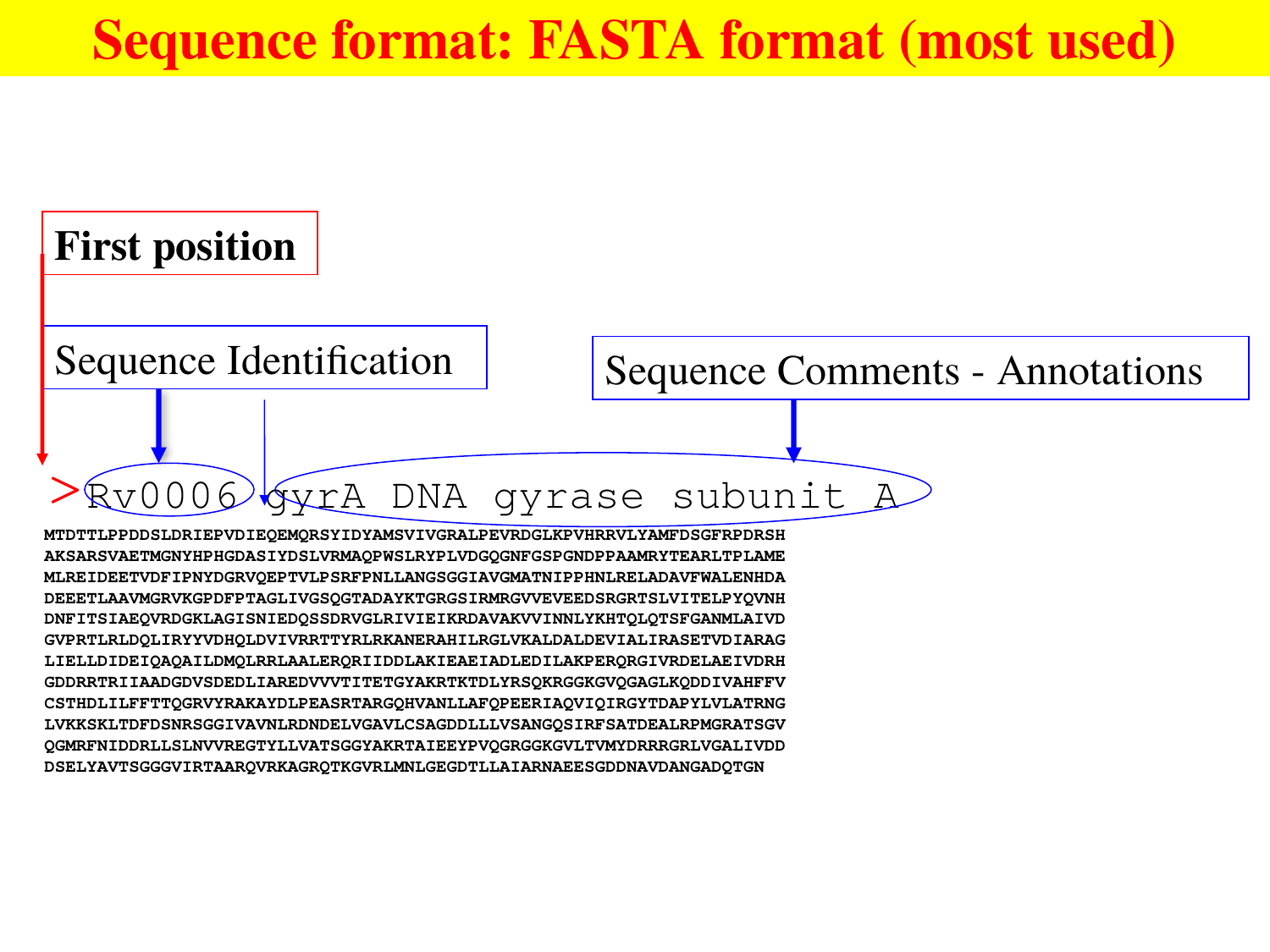

Sequence format: FASTA format (most used)
First position

Sequence Identification

Sequence Comments - Annotations

>Rv0006 gyrA DNA gyrase subunit A
MTDTTLPPDDSLDRIEPVDIEQEMQRSYIDYAMSVIVGRALPEVRDGLKPVHRRVLYAMFDSGFRPDRSH
AKSARSVAETMGNYHPHGDASIYDSLVRMAQPWSLRYPLVDGQGNFGSPGNDPPAAMRYTEARLTPLAME
MLREIDEETVDFIPNYDGRVQEPTVLPSRFPNLLANGSGGIAVGMATNIPPHNLRELADAVFWALENHDA
DEEETLAAVMGRVKGPDFPTAGLIVGSQGTADAYKTGRGSIRMRGVVEVEEDSRGRTSLVITELPYQVNH
DNFITSIAEQVRDGKLAGISNIEDQSSDRVGLRIVIEIKRDAVAKVVINNLYKHTQLQTSFGANMLAIVD
GVPRTLRLDQLIRYYVDHQLDVIVRRTTYRLRKANERAHILRGLVKALDALDEVIALIRASETVDIARAG
LIELLDIDEIQAQAILDMQLRRLAALERQRIIDDLAKIEAEIADLEDILAKPERQRGIVRDELAEIVDRH
GDDRRTRIIAADGDVSDEDLIAREDVVVTITETGYAKRTKTDLYRSQKRGGKGVQGAGLKQDDIVAHFFV
CSTHDLILFFTTQGRVYRAKAYDLPEASRTARGQHVANLLAFQPEERIAQVIQIRGYTDAPYLVLATRNG
LVKKSKLTDFDSNRSGGIVAVNLRDNDELVGAVLCSAGDDLLLVSANGQSIRFSATDEALRPMGRATSGV
QGMRFNIDDRLLSLNVVREGTYLLVATSGGYAKRTAIEEYPVQGRGGKGVLTVMYDRRRGRLVGALIVDD
DSELYAVTSGGGVIRTAARQVRKAGRQTKGVRLMNLGEGDTLLAIARNAEESGDDNAVDANGADQTGN